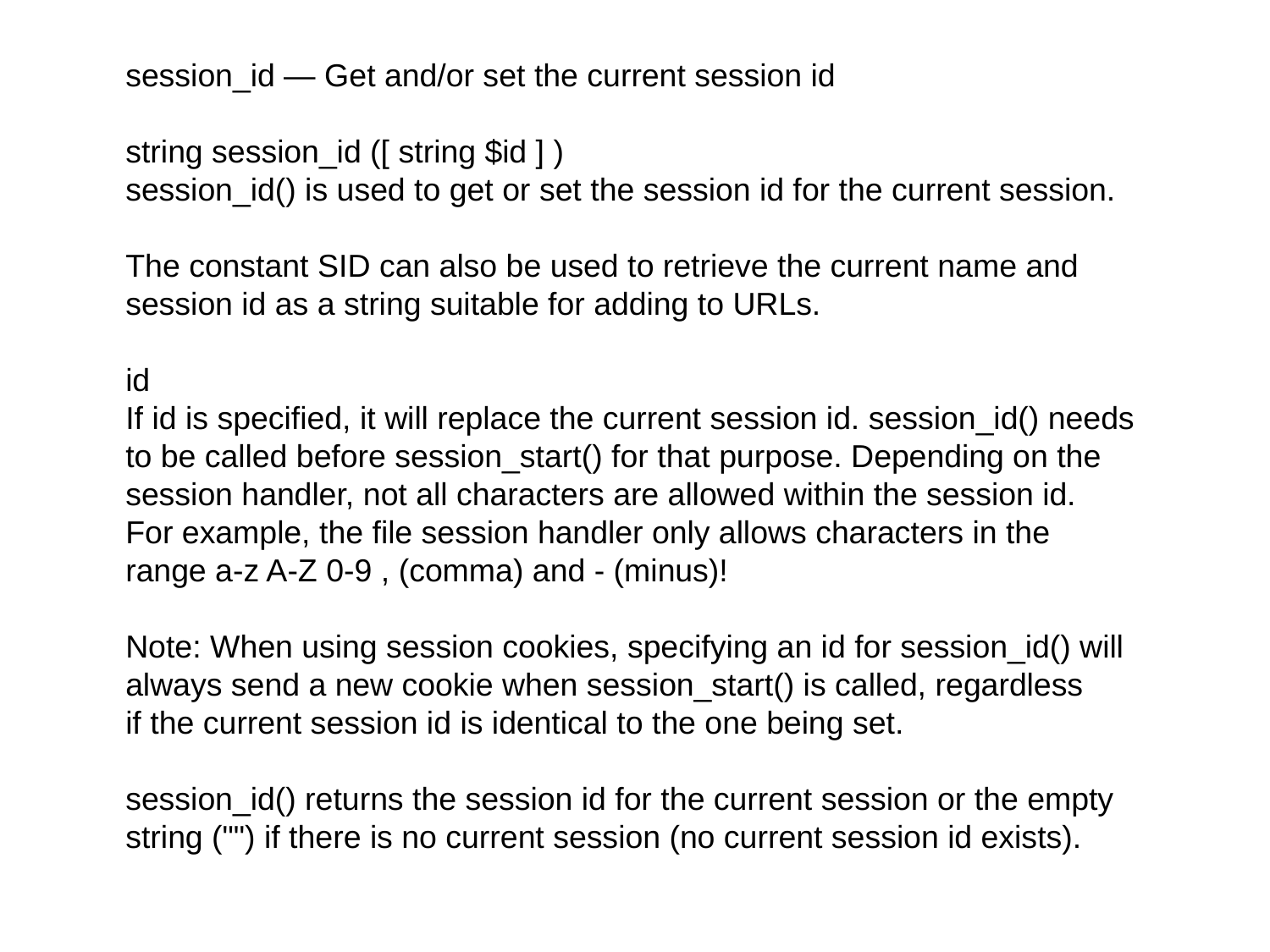

session_id — Get and/or set the current session id

string session_id ([ string $id ] )
session_id() is used to get or set the session id for the current session.

The constant SID can also be used to retrieve the current name and
session id as a string suitable for adding to URLs.

id
If id is specified, it will replace the current session id. session_id() needs
to be called before session_start() for that purpose. Depending on the
session handler, not all characters are allowed within the session id.
For example, the file session handler only allows characters in the
range a-z A-Z 0-9 , (comma) and - (minus)!

Note: When using session cookies, specifying an id for session_id() will
always send a new cookie when session_start() is called, regardless
if the current session id is identical to the one being set.

session_id() returns the session id for the current session or the empty
string ("") if there is no current session (no current session id exists).
Using Session Control in PHP
12